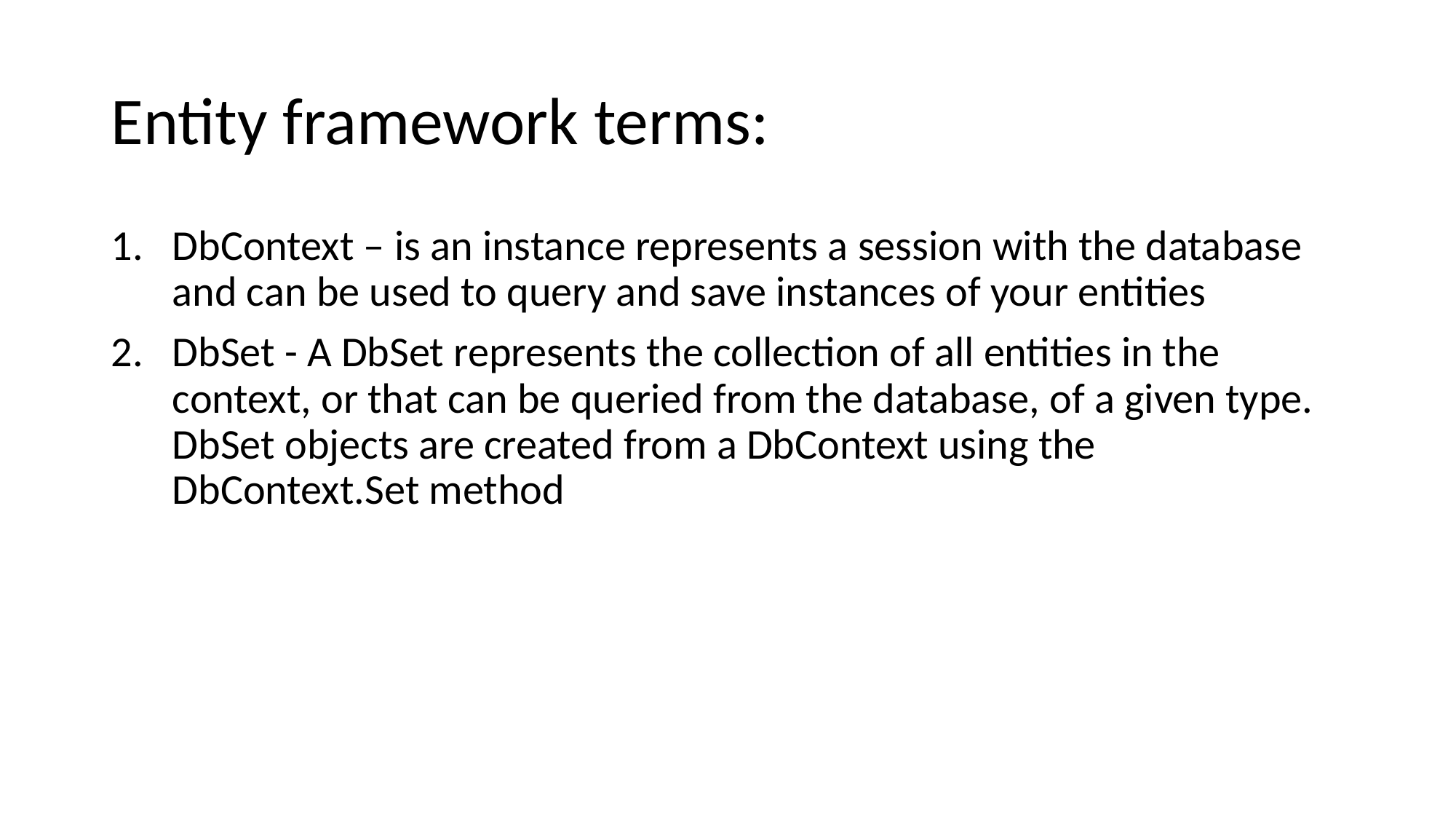

# Entity framework terms:
DbContext – is an instance represents a session with the database and can be used to query and save instances of your entities
DbSet - A DbSet represents the collection of all entities in the context, or that can be queried from the database, of a given type. DbSet objects are created from a DbContext using the DbContext.Set method